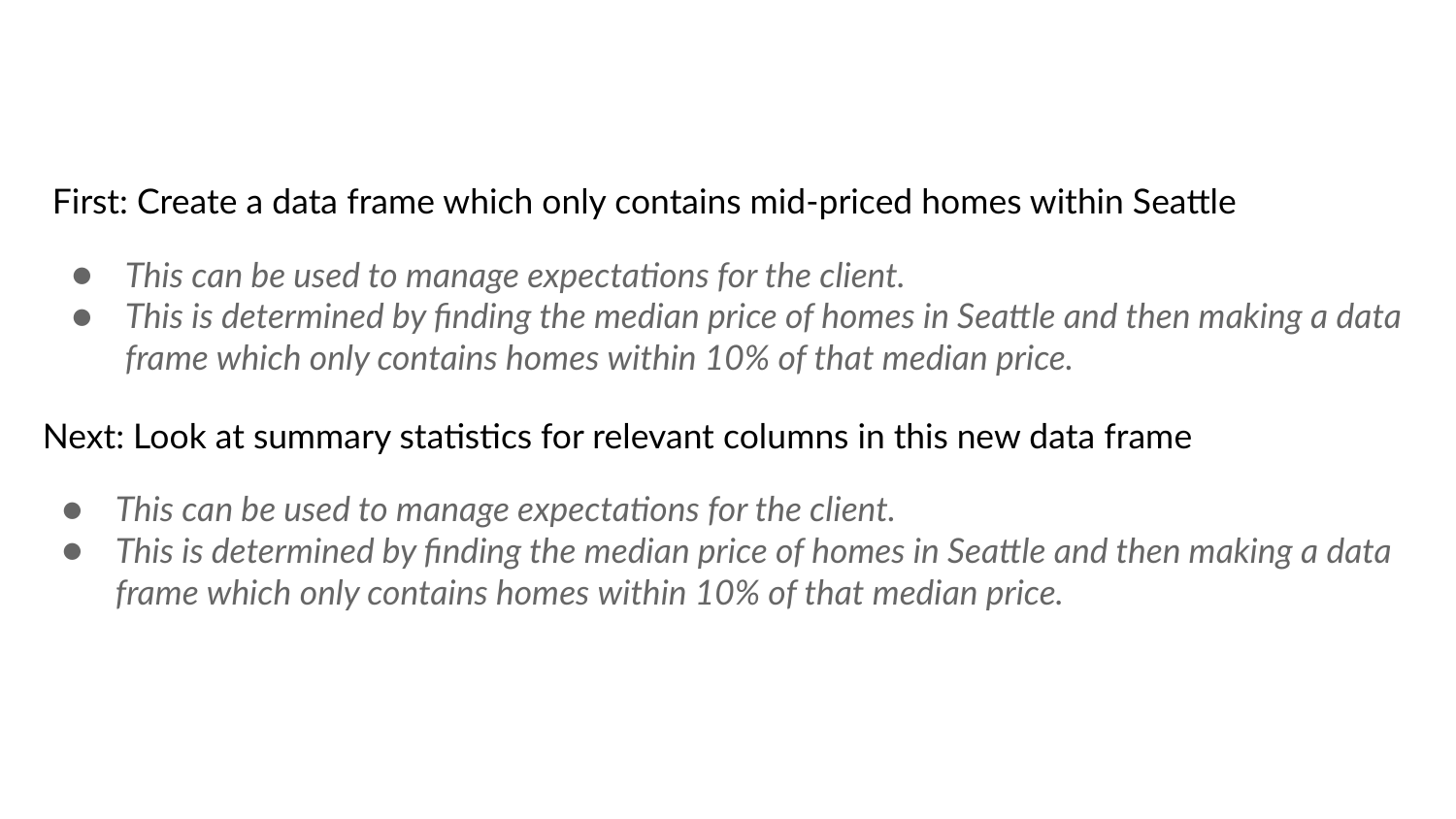

First: Create a data frame which only contains mid-priced homes within Seattle
This can be used to manage expectations for the client.
This is determined by finding the median price of homes in Seattle and then making a data frame which only contains homes within 10% of that median price.
Next: Look at summary statistics for relevant columns in this new data frame
This can be used to manage expectations for the client.
This is determined by finding the median price of homes in Seattle and then making a data frame which only contains homes within 10% of that median price.